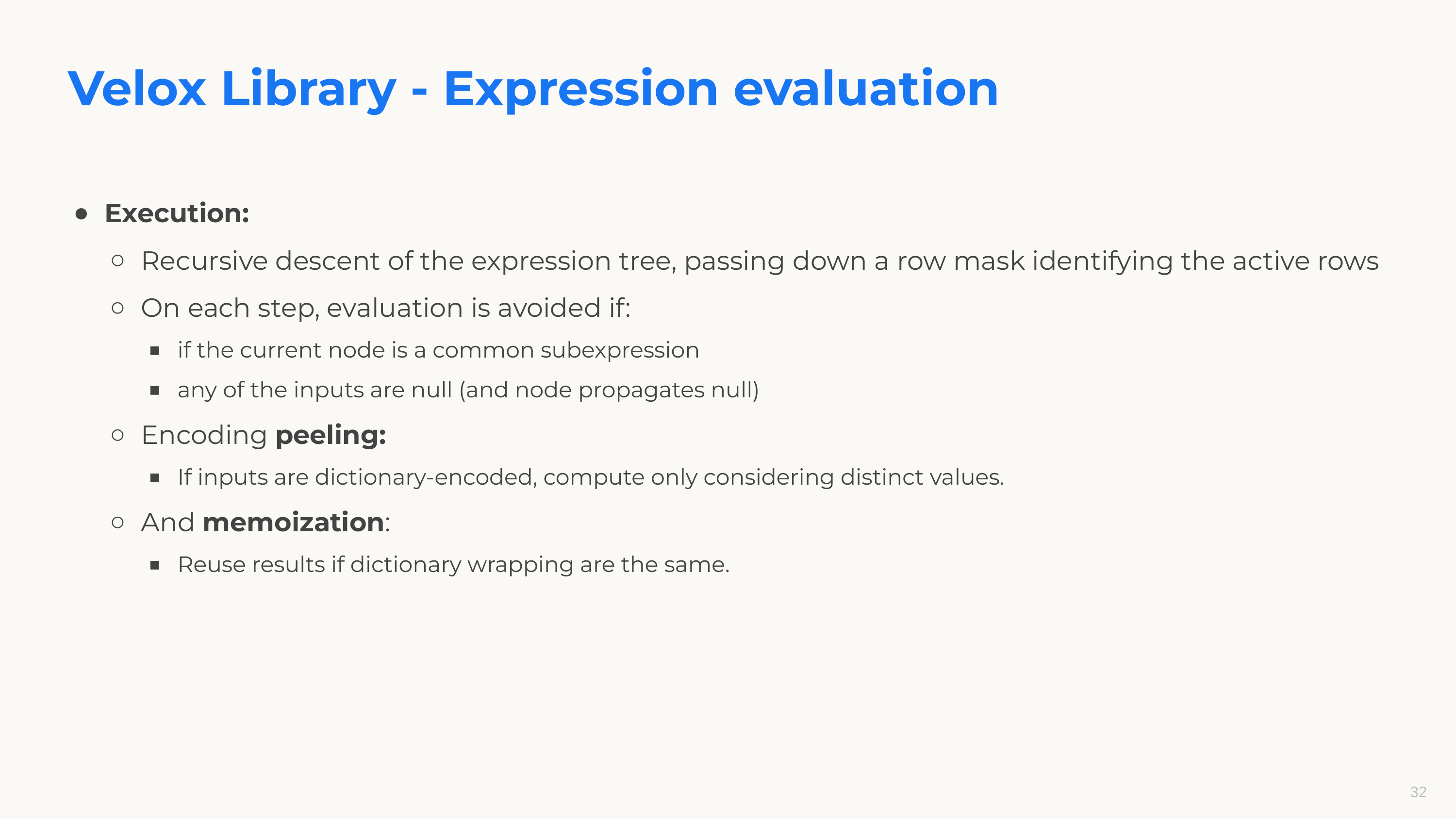

# Velox Library - Expression evaluation

Execution:
Recursive descent of the expression tree, passing down a row mask identifying the active rows
On each step, evaluation is avoided if:
if the current node is a common subexpression
any of the inputs are null (and node propagates null)
Encoding peeling:
If inputs are dictionary-encoded, compute only considering distinct values.
And memoization:
Reuse results if dictionary wrapping are the same.

32